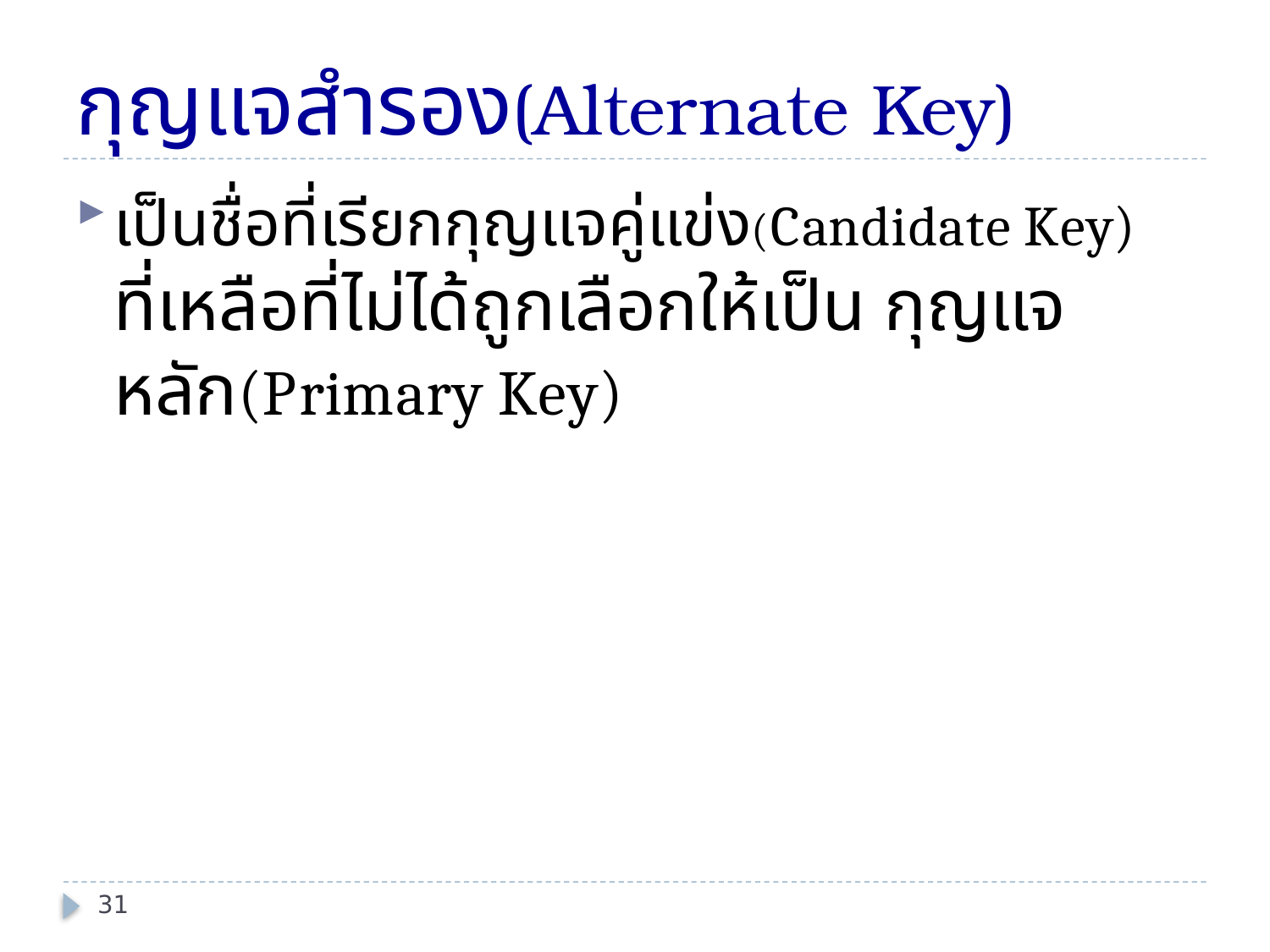

# กุญแจสำรอง(Alternate Key)
เป็นชื่อที่เรียกกุญแจคู่แข่ง(Candidate Key) ที่เหลือที่ไม่ได้ถูกเลือกให้เป็น กุญแจหลัก(Primary Key)
31